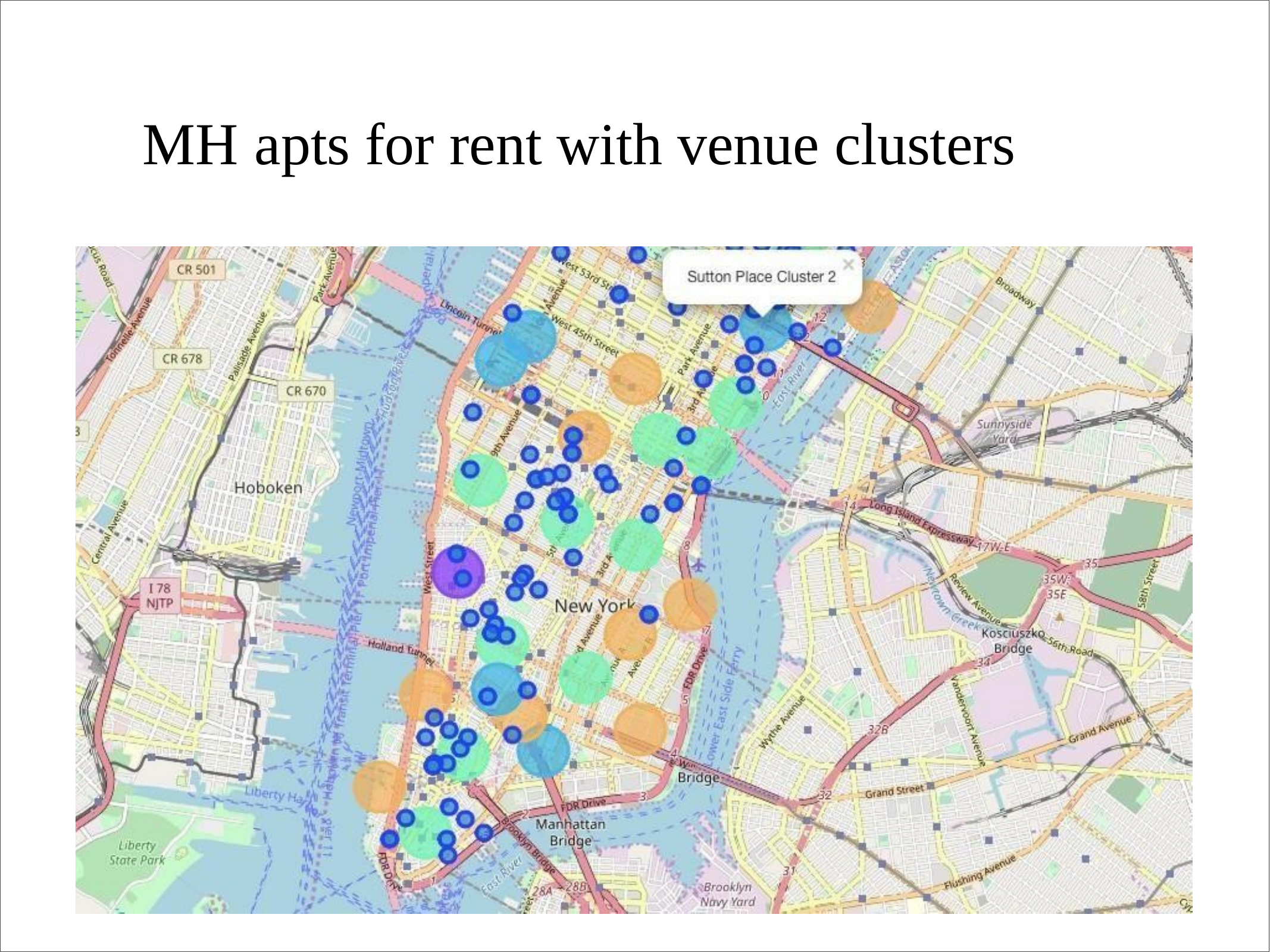

# MH	apts for	rent	with	venue	clusters